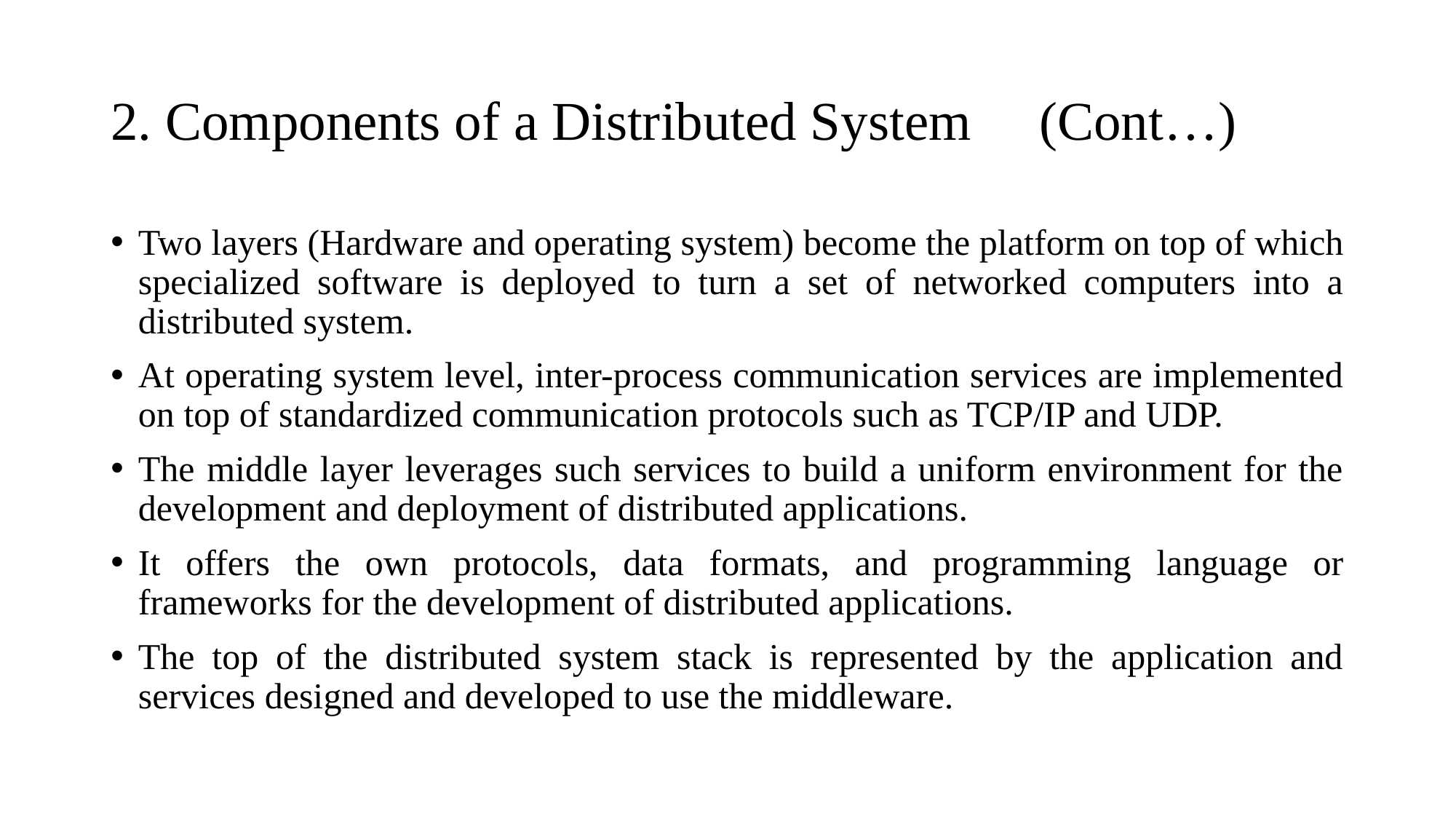

# 2. Components of a Distributed System     (Cont…)
Two layers (Hardware and operating system) become the platform on top of which specialized software is deployed to turn a set of networked computers into a distributed system.
At operating system level, inter-process communication services are implemented on top of standardized communication protocols such as TCP/IP and UDP.
The middle layer leverages such services to build a uniform environment for the development and deployment of distributed applications.
It offers the own protocols, data formats, and programming language or frameworks for the development of distributed applications.
The top of the distributed system stack is represented by the application and services designed and developed to use the middleware.